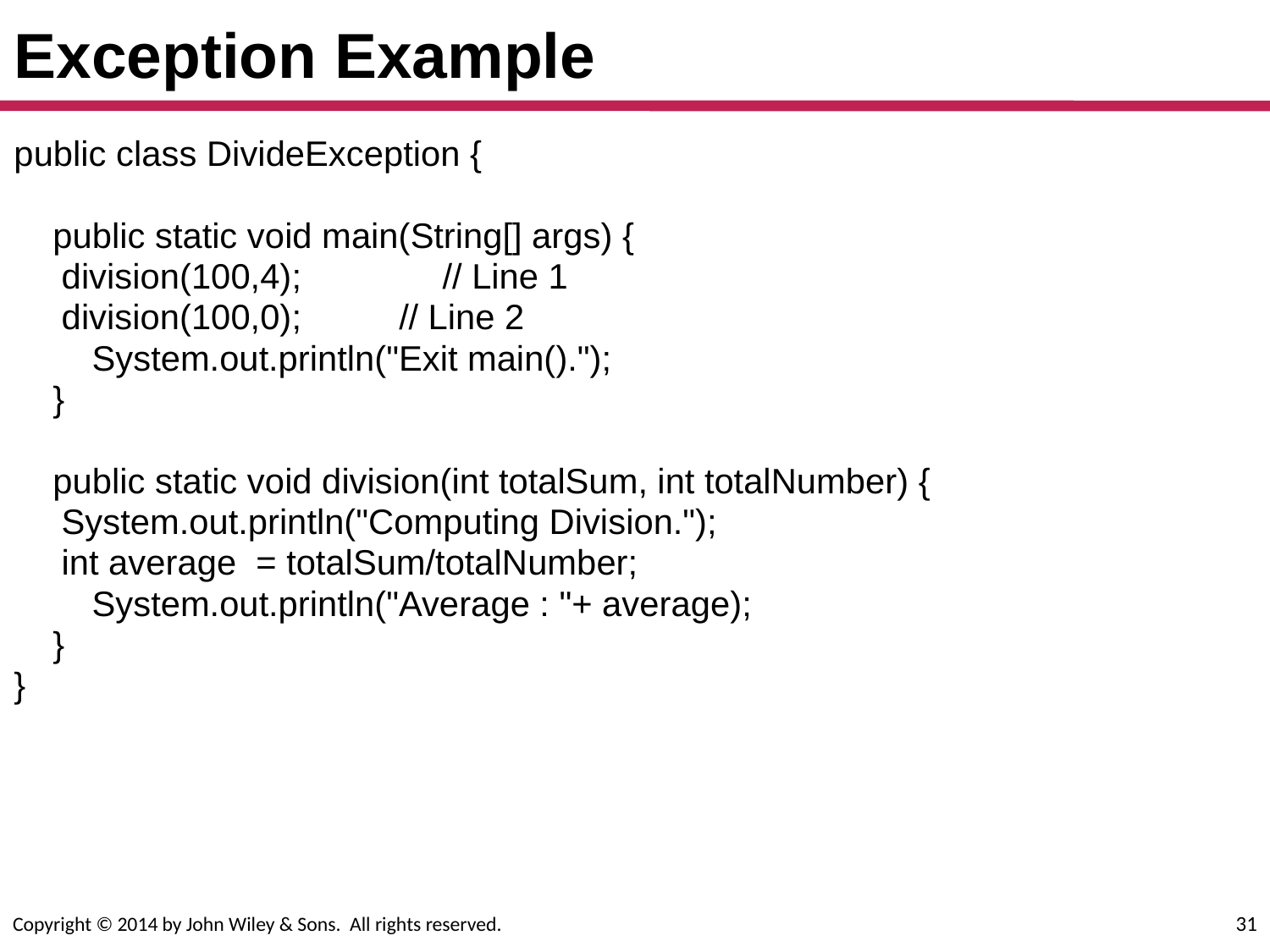

# Exception Example
public class DivideException {

    public static void main(String[] args) {
    	division(100,4);  	// Line 1
    	division(100,0);          // Line 2
        System.out.println("Exit main().");
    }

    public static void division(int totalSum, int totalNumber) {
    	System.out.println("Computing Division.");
    	int average  = totalSum/totalNumber;
        System.out.println("Average : "+ average);
    }
}